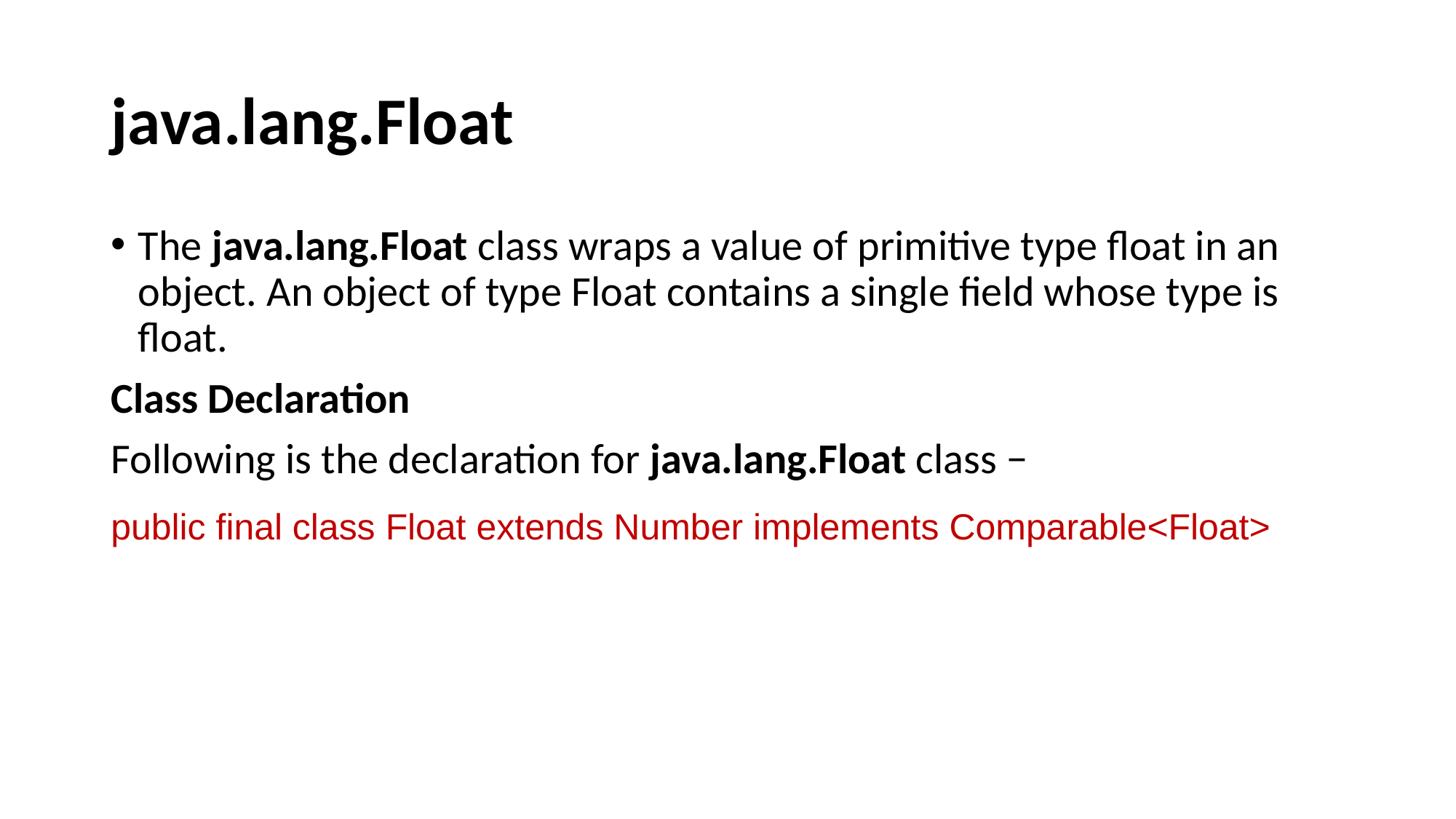

# java.lang.Float
The java.lang.Float class wraps a value of primitive type float in an object. An object of type Float contains a single field whose type is float.
Class Declaration
Following is the declaration for java.lang.Float class −
public final class Float extends Number implements Comparable<Float>